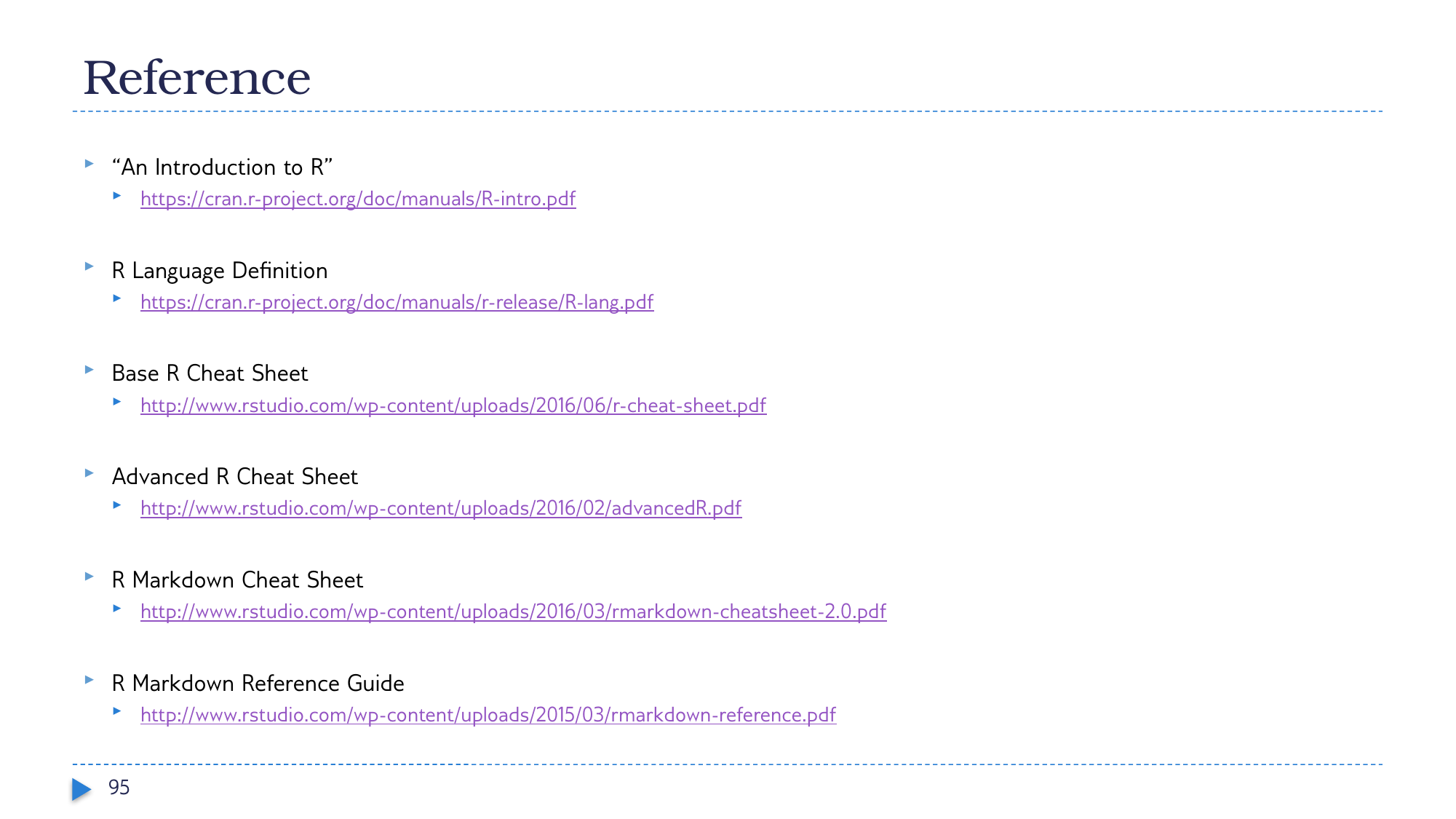

# Reference
“An Introduction to R”
https://cran.r-project.org/doc/manuals/R-intro.pdf

R Language Definition
https://cran.r-project.org/doc/manuals/r-release/R-lang.pdf

Base R Cheat Sheet
http://www.rstudio.com/wp-content/uploads/2016/06/r-cheat-sheet.pdf

Advanced R Cheat Sheet
http://www.rstudio.com/wp-content/uploads/2016/02/advancedR.pdf

R Markdown Cheat Sheet
http://www.rstudio.com/wp-content/uploads/2016/03/rmarkdown-cheatsheet-2.0.pdf

R Markdown Reference Guide
http://www.rstudio.com/wp-content/uploads/2015/03/rmarkdown-reference.pdf

95